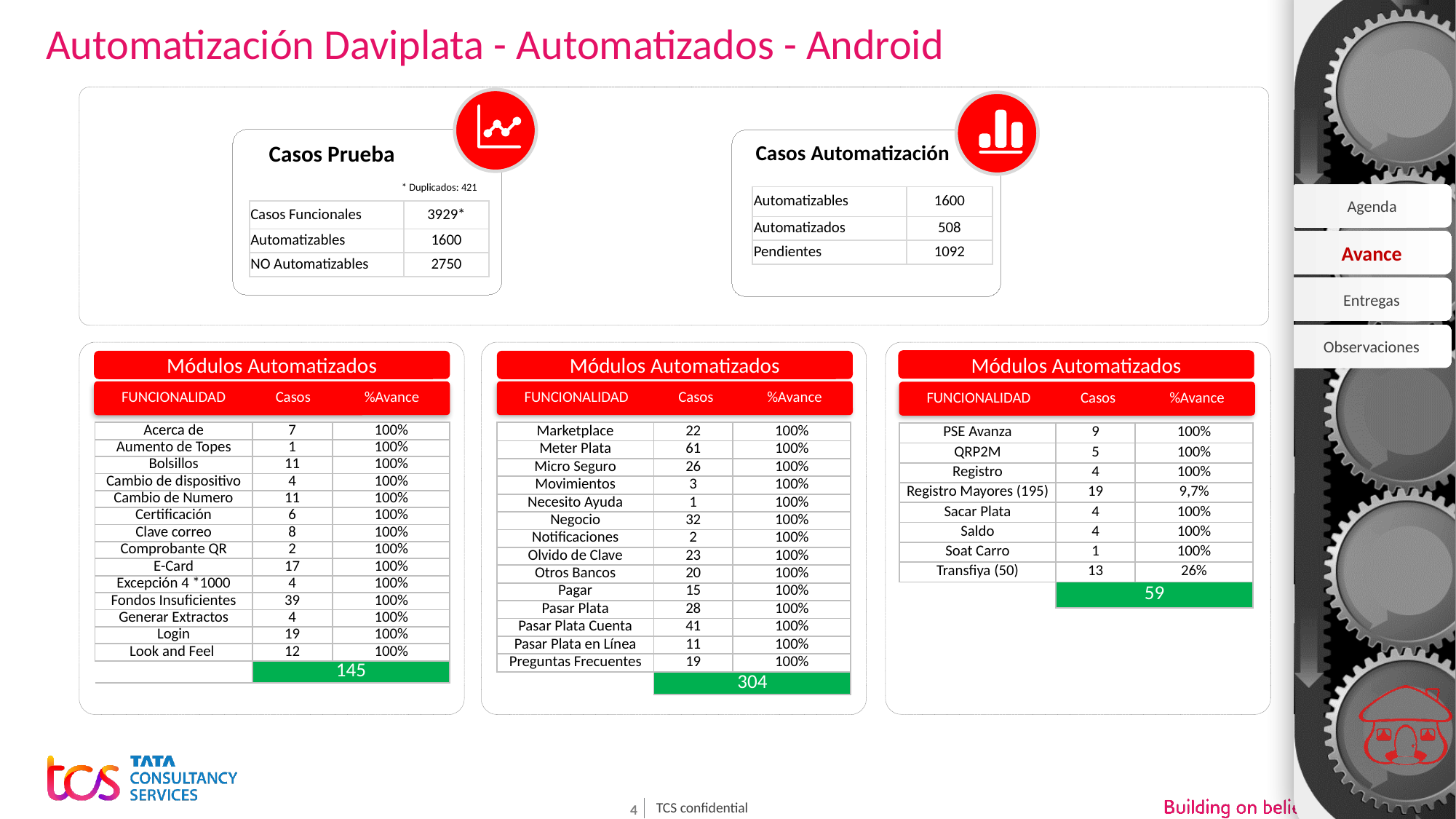

# Automatización Daviplata - Automatizados - Android

Agenda

Casos Automatización
Casos Prueba
Avance
* Duplicados: 421
| Automatizables | 1600 |
| --- | --- |
| Automatizados | 508 |
| Pendientes | 1092 |
| Casos Funcionales | 3929\* |
| --- | --- |
| Automatizables | 1600 |
| NO Automatizables | 2750 |
Entregas
Observaciones

Módulos Automatizados
Módulos Automatizados
Módulos Automatizados

FUNCIONALIDAD
Casos
%Avance
FUNCIONALIDAD
Casos
%Avance

FUNCIONALIDAD
Casos
%Avance
| Acerca de | 7 | 100% |
| --- | --- | --- |
| Aumento de Topes | 1 | 100% |
| Bolsillos | 11 | 100% |
| Cambio de dispositivo | 4 | 100% |
| Cambio de Numero | 11 | 100% |
| Certificación | 6 | 100% |
| Clave correo | 8 | 100% |
| Comprobante QR | 2 | 100% |
| E-Card | 17 | 100% |
| Excepción 4 \*1000 | 4 | 100% |
| Fondos Insuficientes | 39 | 100% |
| Generar Extractos | 4 | 100% |
| Login | 19 | 100% |
| Look and Feel | 12 | 100% |
|  | 145 |  |
| Marketplace | 22 | 100% |
| --- | --- | --- |
| Meter Plata | 61 | 100% |
| Micro Seguro | 26 | 100% |
| Movimientos | 3 | 100% |
| Necesito Ayuda | 1 | 100% |
| Negocio | 32 | 100% |
| Notificaciones | 2 | 100% |
| Olvido de Clave | 23 | 100% |
| Otros Bancos | 20 | 100% |
| Pagar | 15 | 100% |
| Pasar Plata | 28 | 100% |
| Pasar Plata Cuenta | 41 | 100% |
| Pasar Plata en Línea | 11 | 100% |
| Preguntas Frecuentes | 19 | 100% |
|  | 304 |  |
| PSE Avanza | 9 | 100% |
| --- | --- | --- |
| QRP2M | 5 | 100% |
| Registro | 4 | 100% |
| Registro Mayores (195) | 19 | 9,7% |
| Sacar Plata | 4 | 100% |
| Saldo | 4 | 100% |
| Soat Carro | 1 | 100% |
| Transfiya (50) | 13 | 26% |
|  | 59 |  |
TCS confidential